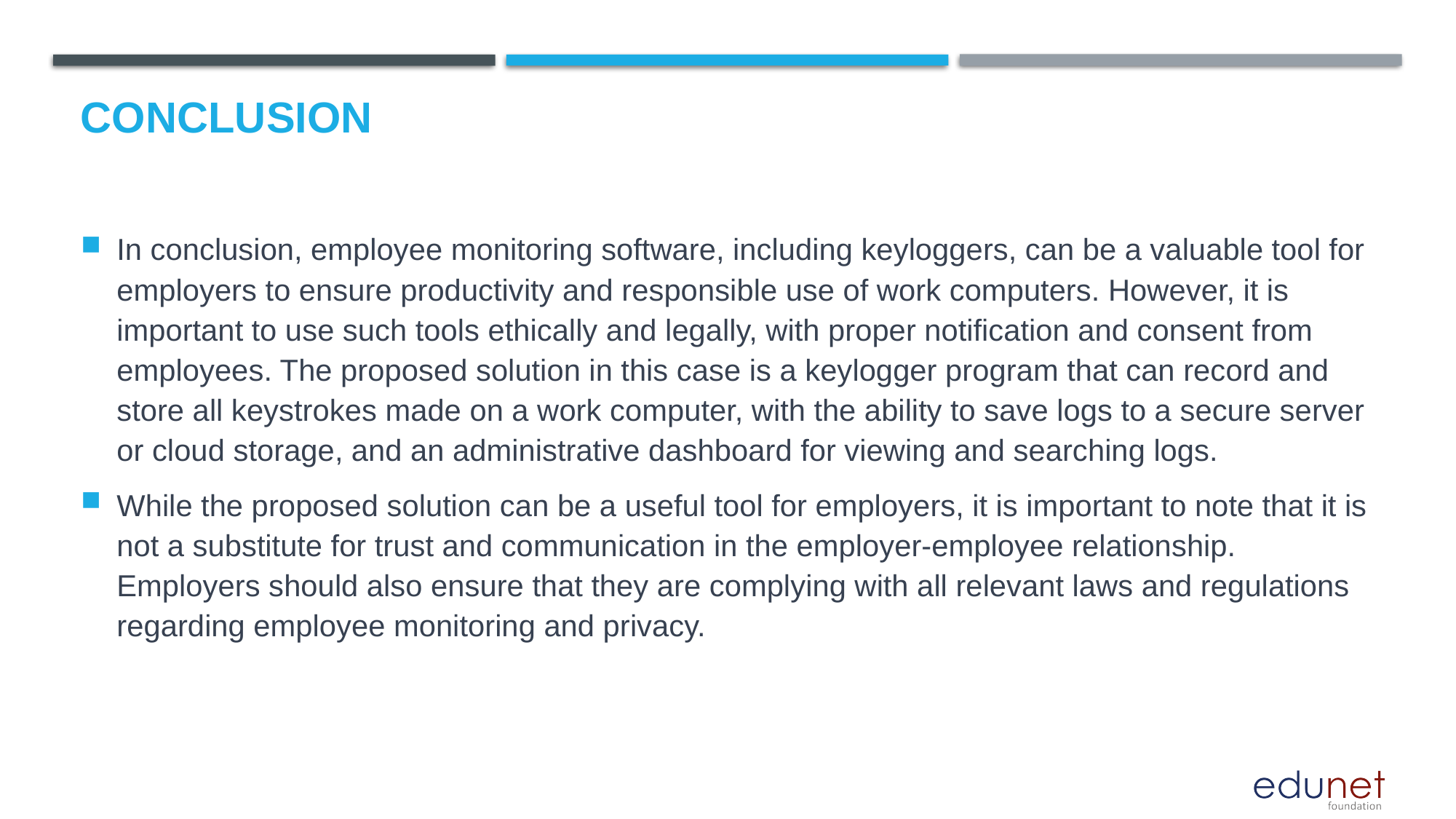

# Conclusion
In conclusion, employee monitoring software, including keyloggers, can be a valuable tool for employers to ensure productivity and responsible use of work computers. However, it is important to use such tools ethically and legally, with proper notification and consent from employees. The proposed solution in this case is a keylogger program that can record and store all keystrokes made on a work computer, with the ability to save logs to a secure server or cloud storage, and an administrative dashboard for viewing and searching logs.
While the proposed solution can be a useful tool for employers, it is important to note that it is not a substitute for trust and communication in the employer-employee relationship. Employers should also ensure that they are complying with all relevant laws and regulations regarding employee monitoring and privacy.